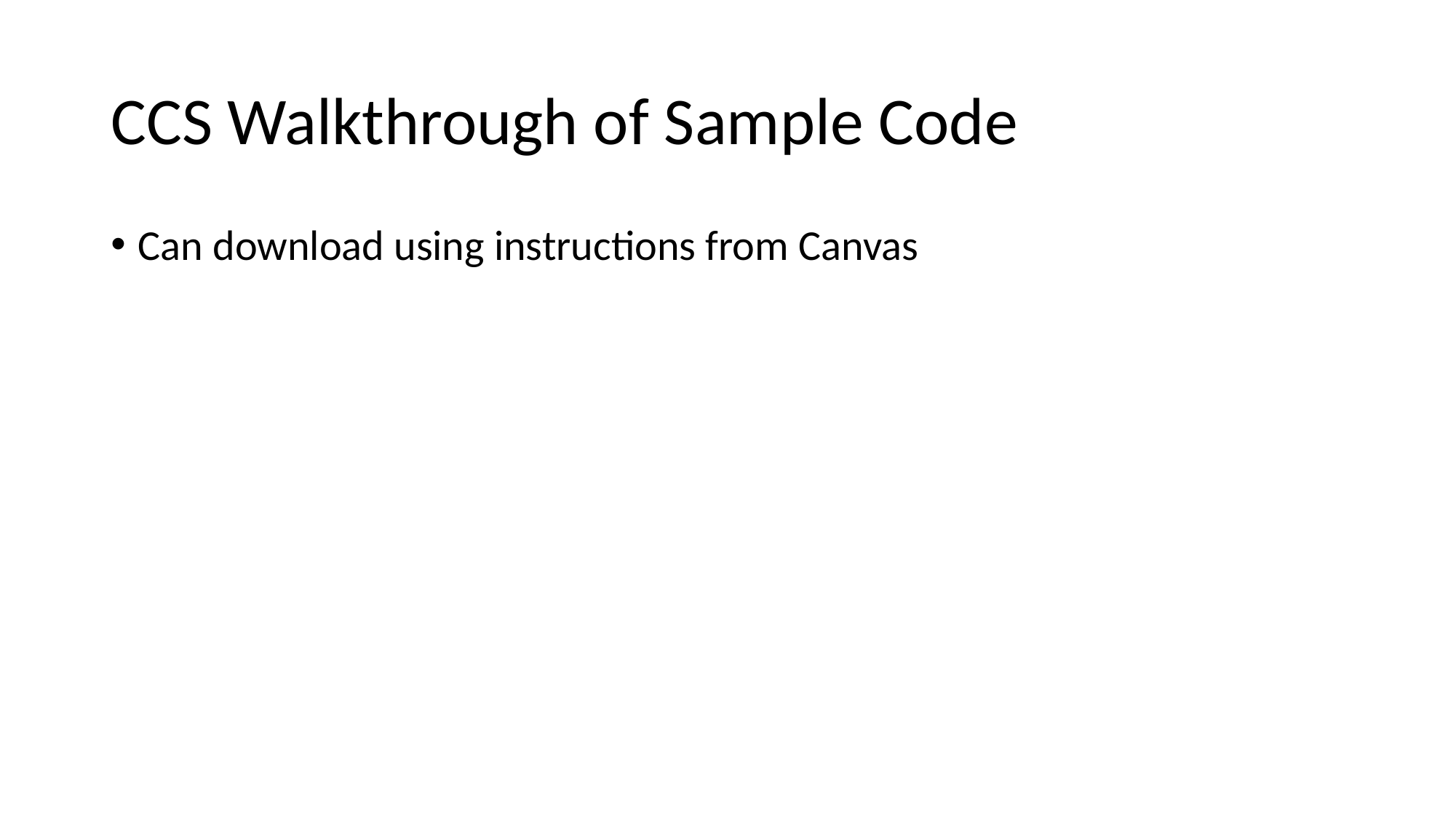

# CCS Walkthrough of Sample Code
Can download using instructions from Canvas